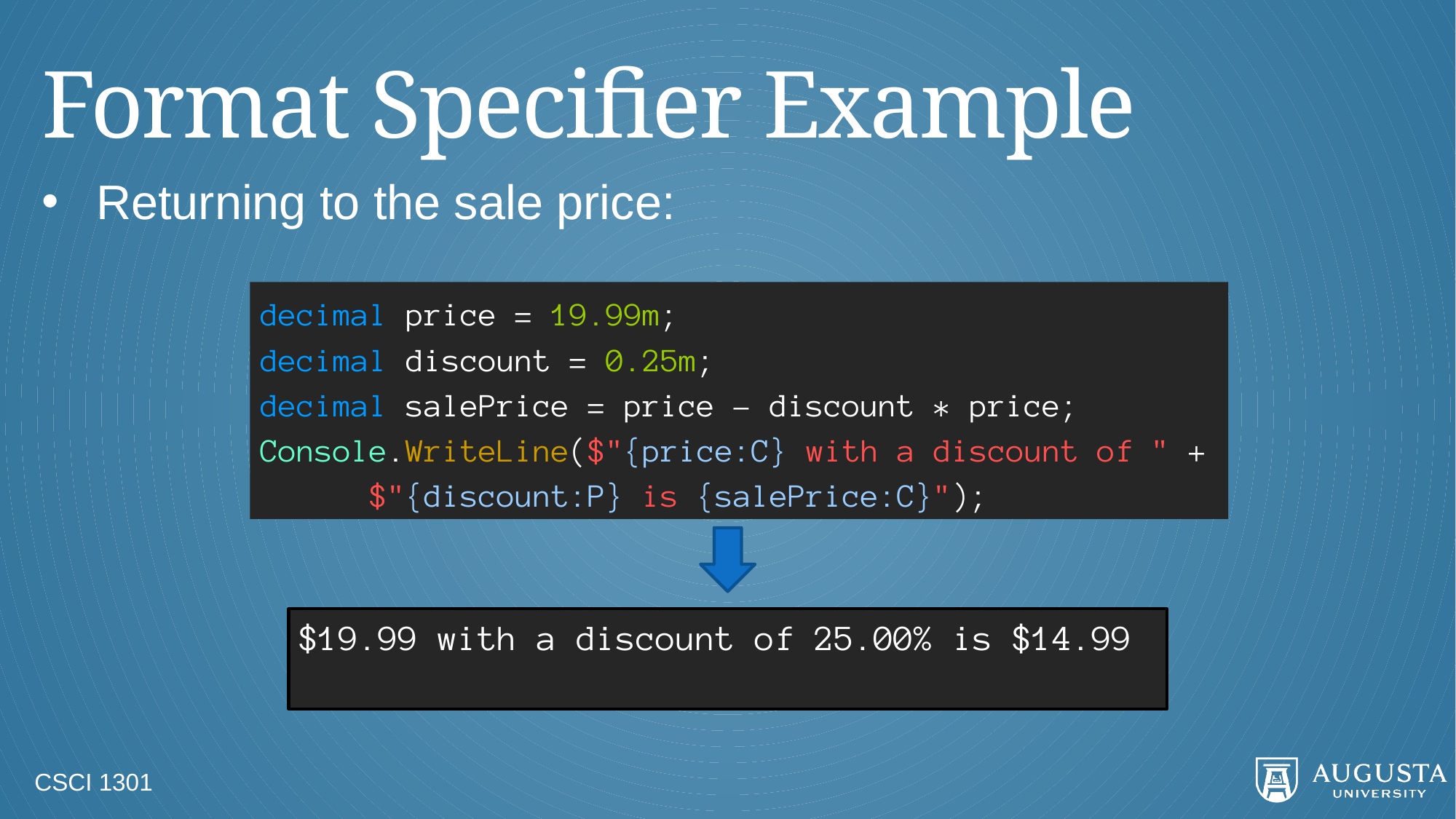

# Format Specifier Example
Returning to the sale price:
decimal price = 19.99m;
decimal discount = 0.25m;
decimal salePrice = price – discount * price;
Console.WriteLine($"{price:C} with a discount of " +
      $"{discount:P} is {salePrice:C}");

$19.99 with a discount of 25.00% is $14.99
CSCI 1301